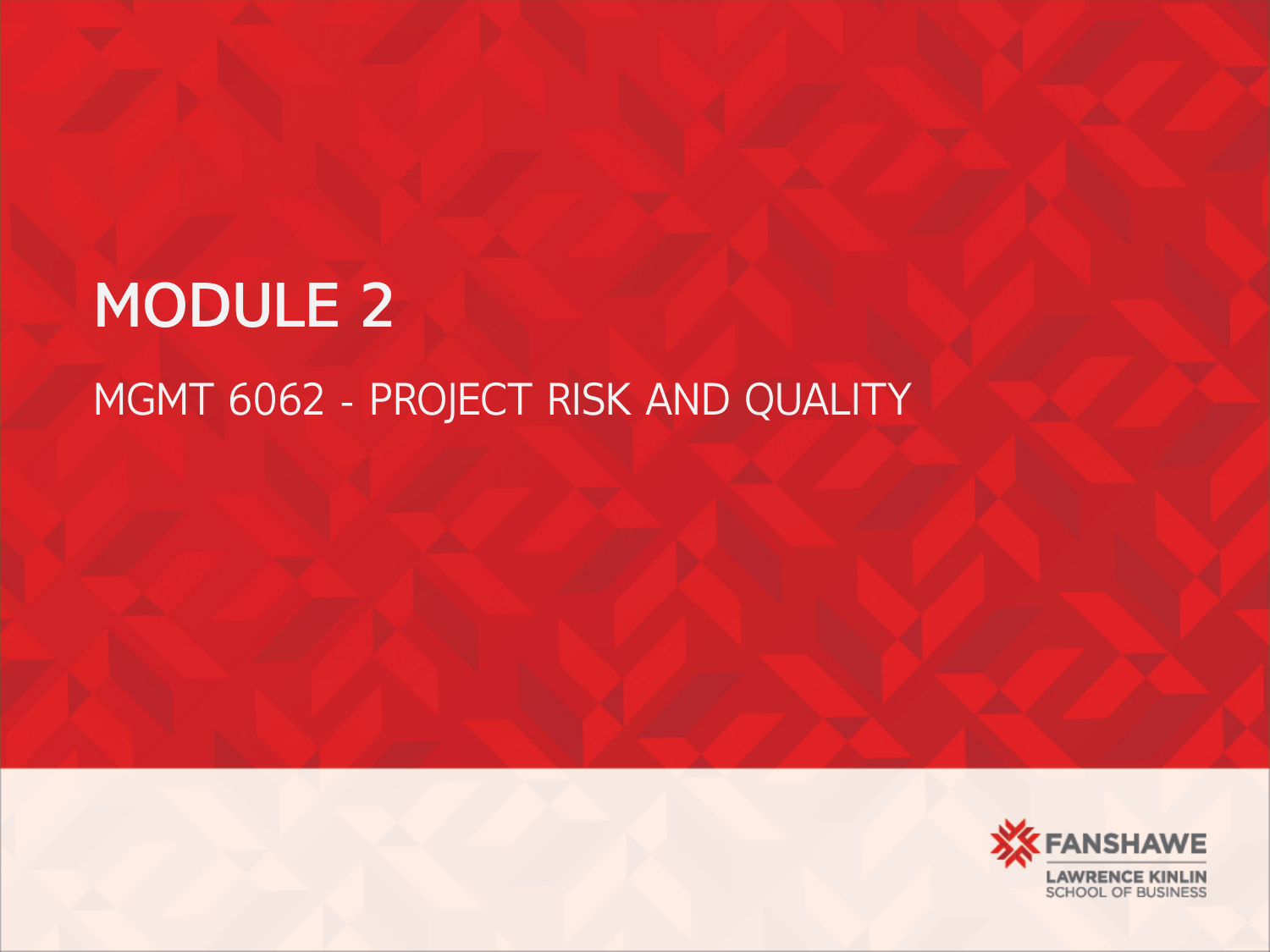

# Module 2
Mgmt 6062 - Project Risk and Quality